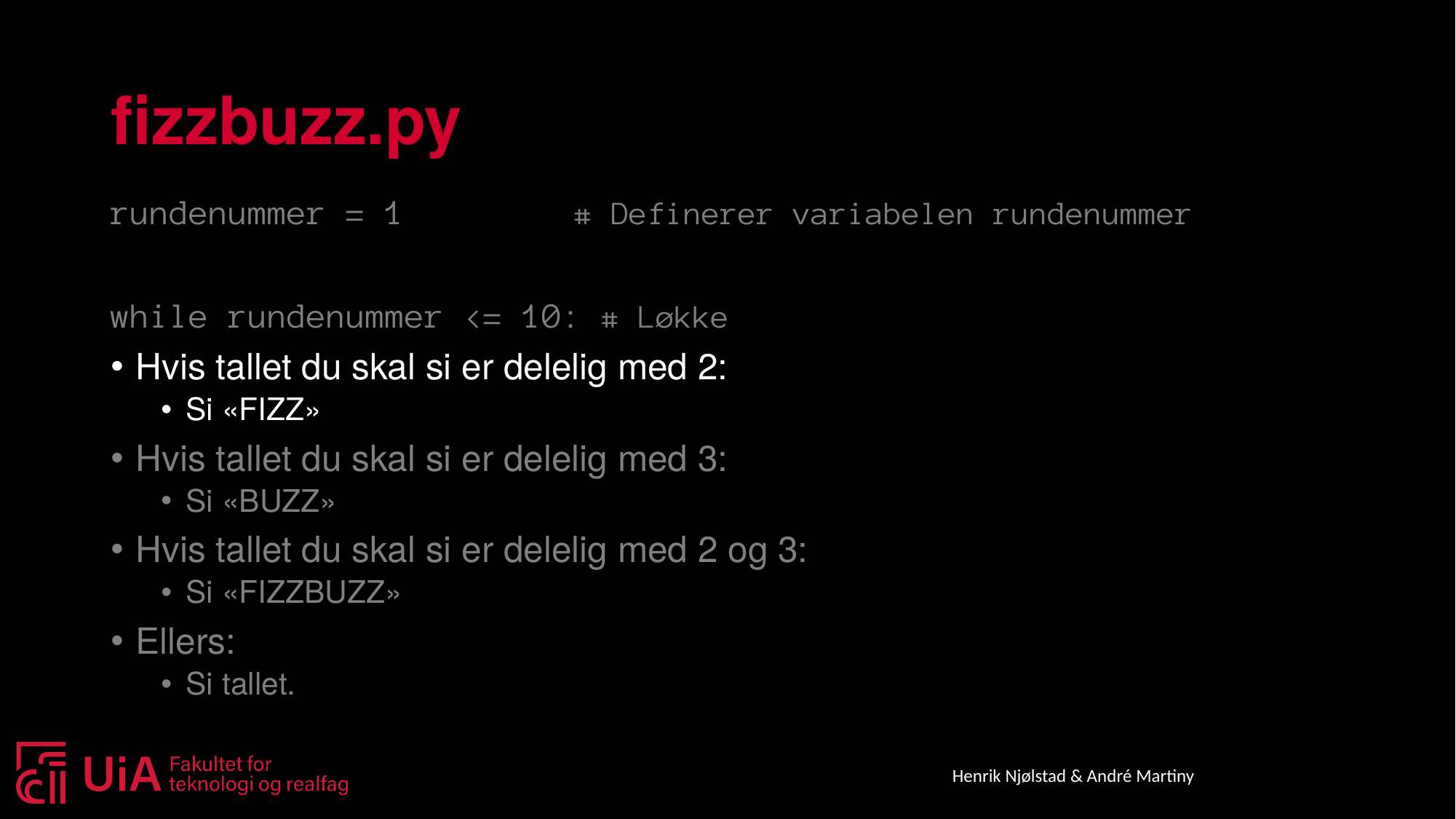

# fizzbuzz.py
rundenummer = 1		# Definerer variabelen rundenummer

while rundenummer <= 10: # Løkke
Hvis tallet du skal si er delelig med 2:
Si «FIZZ»
Hvis tallet du skal si er delelig med 3:
Si «BUZZ»
Hvis tallet du skal si er delelig med 2 og 3:
Si «FIZZBUZZ»
Ellers:
Si tallet.

Henrik Njølstad & André Martiny